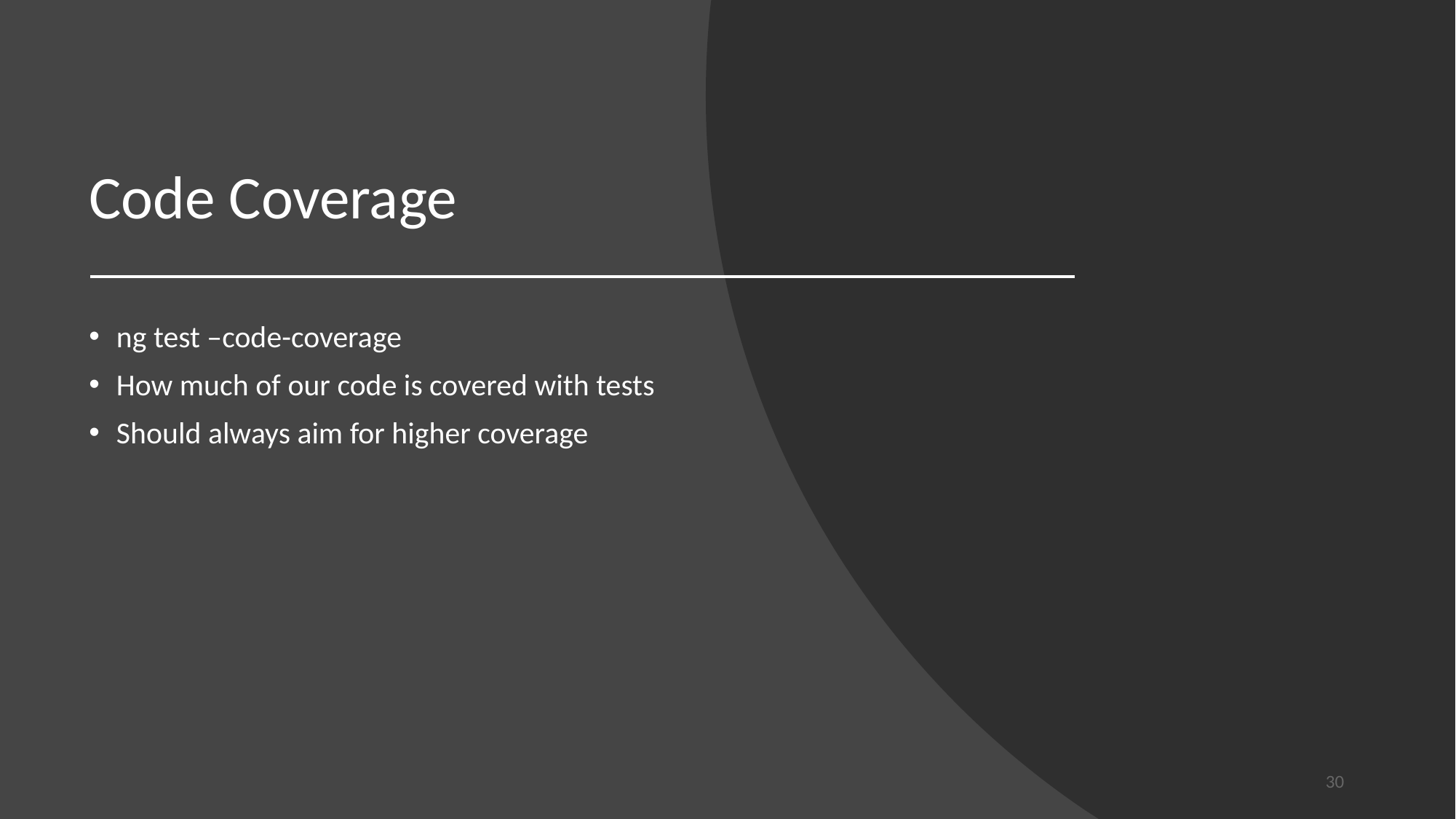

# Code Coverage
ng test –code-coverage
How much of our code is covered with tests
Should always aim for higher coverage
30